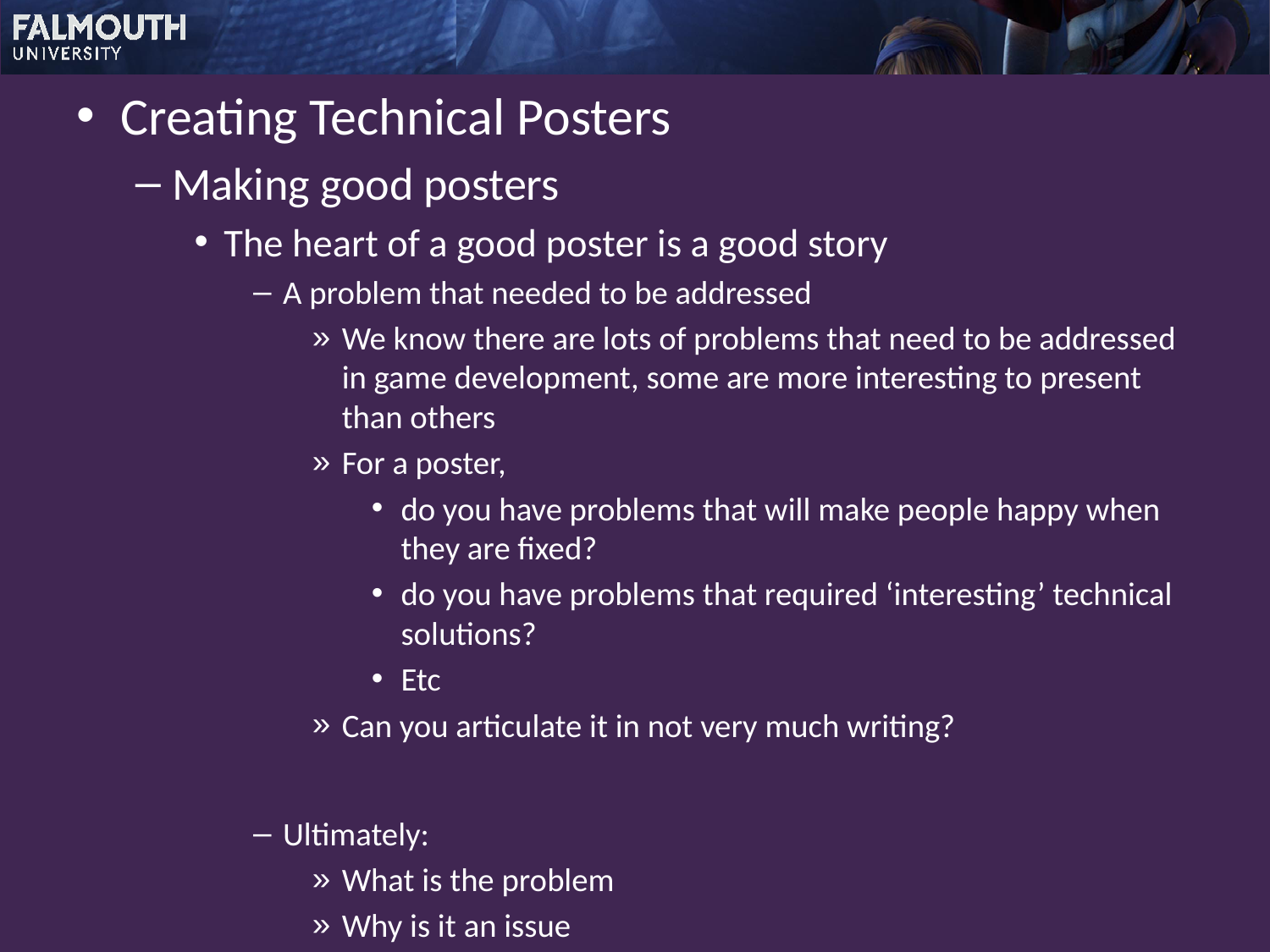

Creating Technical Posters
Making good posters
The heart of a good poster is a good story
A problem that needed to be addressed
We know there are lots of problems that need to be addressed in game development, some are more interesting to present than others
For a poster,
do you have problems that will make people happy when they are fixed?
do you have problems that required ‘interesting’ technical solutions?
Etc
Can you articulate it in not very much writing?

Ultimately:
What is the problem
Why is it an issue